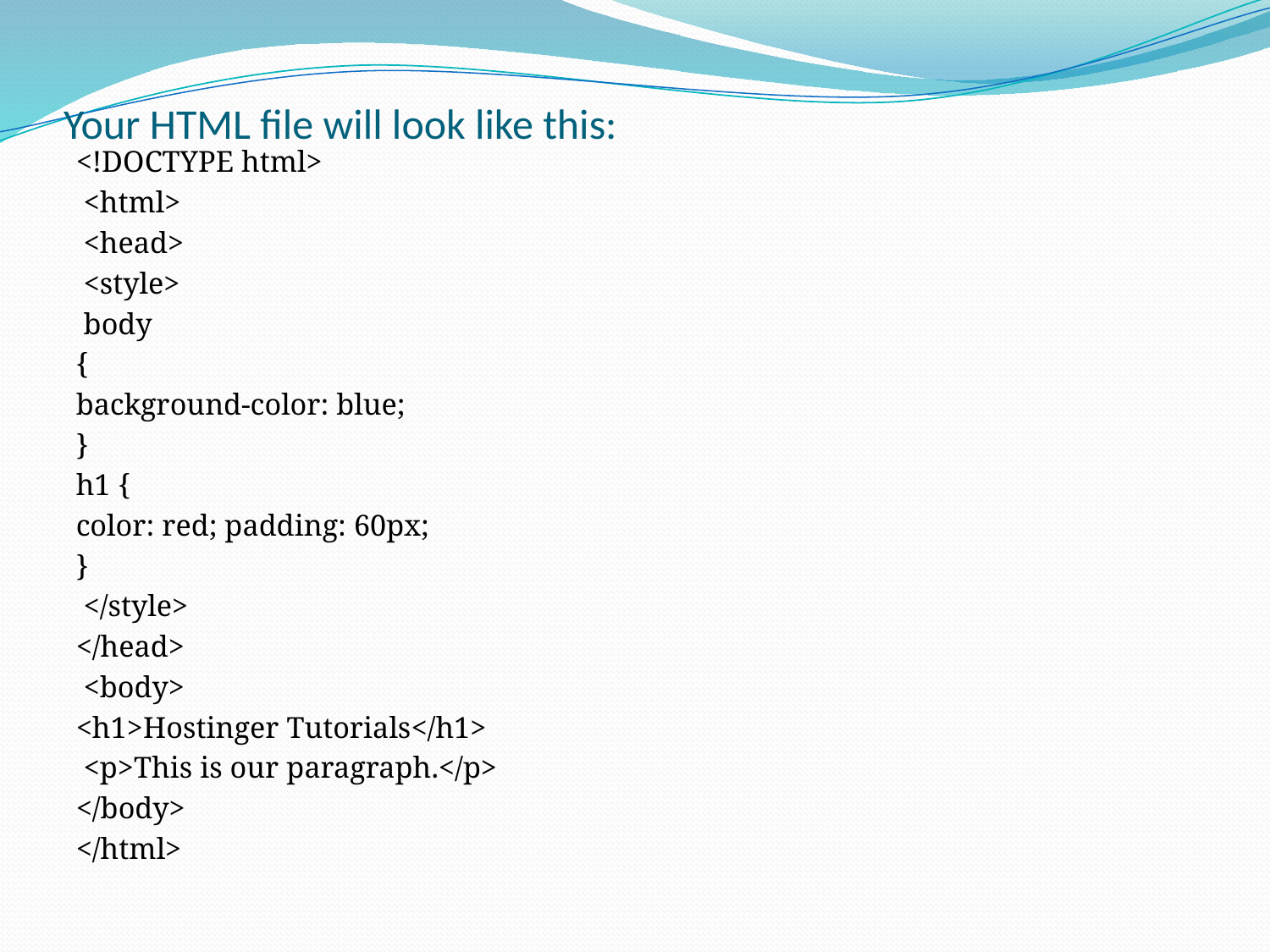

# Your HTML file will look like this:
<!DOCTYPE html>
 <html>
 <head>
 <style>
 body
{
background-color: blue;
}
h1 {
color: red; padding: 60px;
}
 </style>
</head>
 <body>
<h1>Hostinger Tutorials</h1>
 <p>This is our paragraph.</p>
</body>
</html>